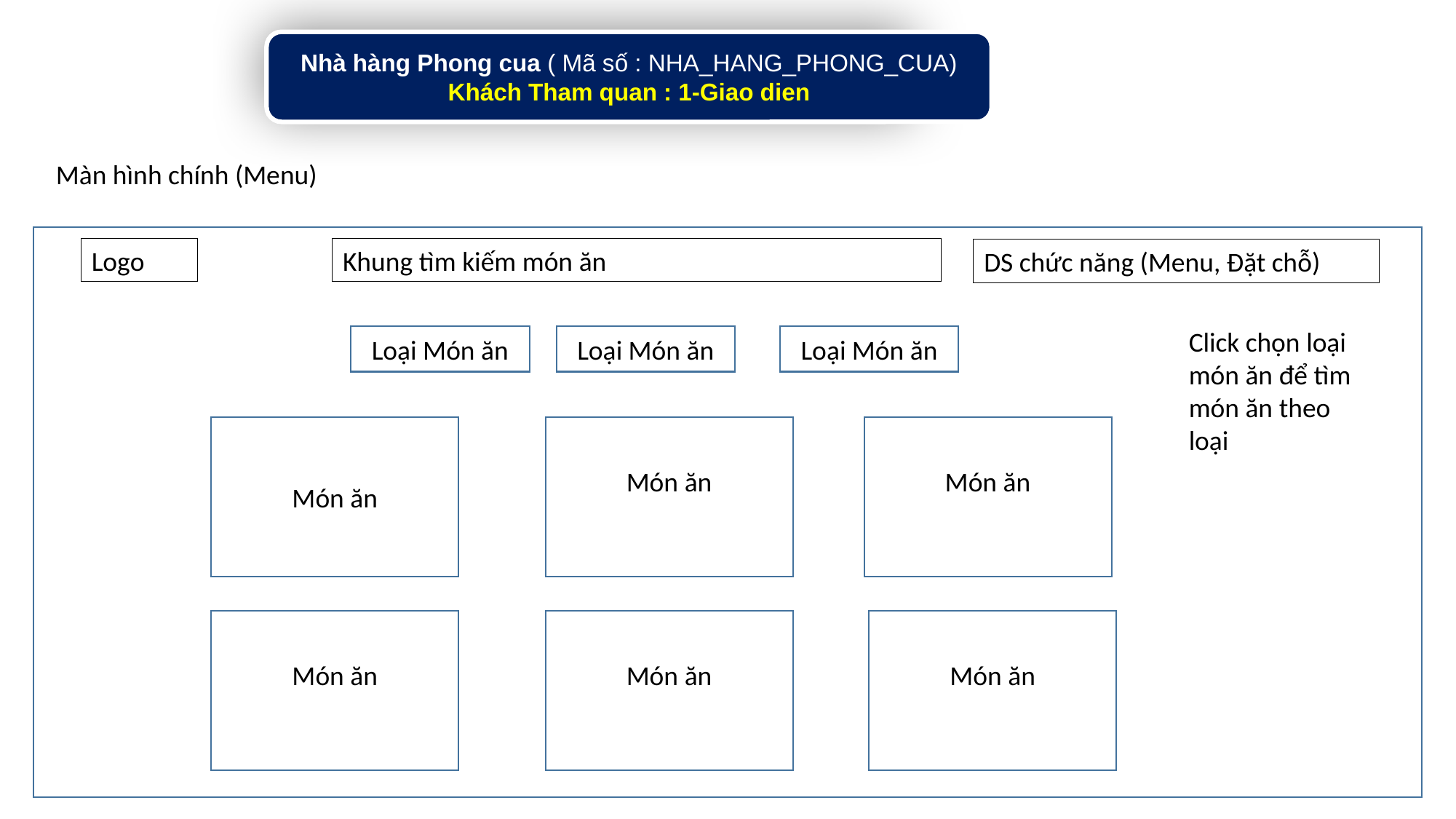

Nhà hàng Phong cua ( Mã số : NHA_HANG_PHONG_CUA)
Khách Tham quan : 1-Giao dien
Màn hình chính (Menu)

Logo
Khung tìm kiếm món ăn
DS chức năng (Menu, Đặt chỗ)
Click chọn loại món ăn để tìm món ăn theo loại
Loại Món ăn
Loại Món ăn
Loại Món ăn
Món ăn
Món ăn

Món ăn

Món ăn

Món ăn

Món ăn